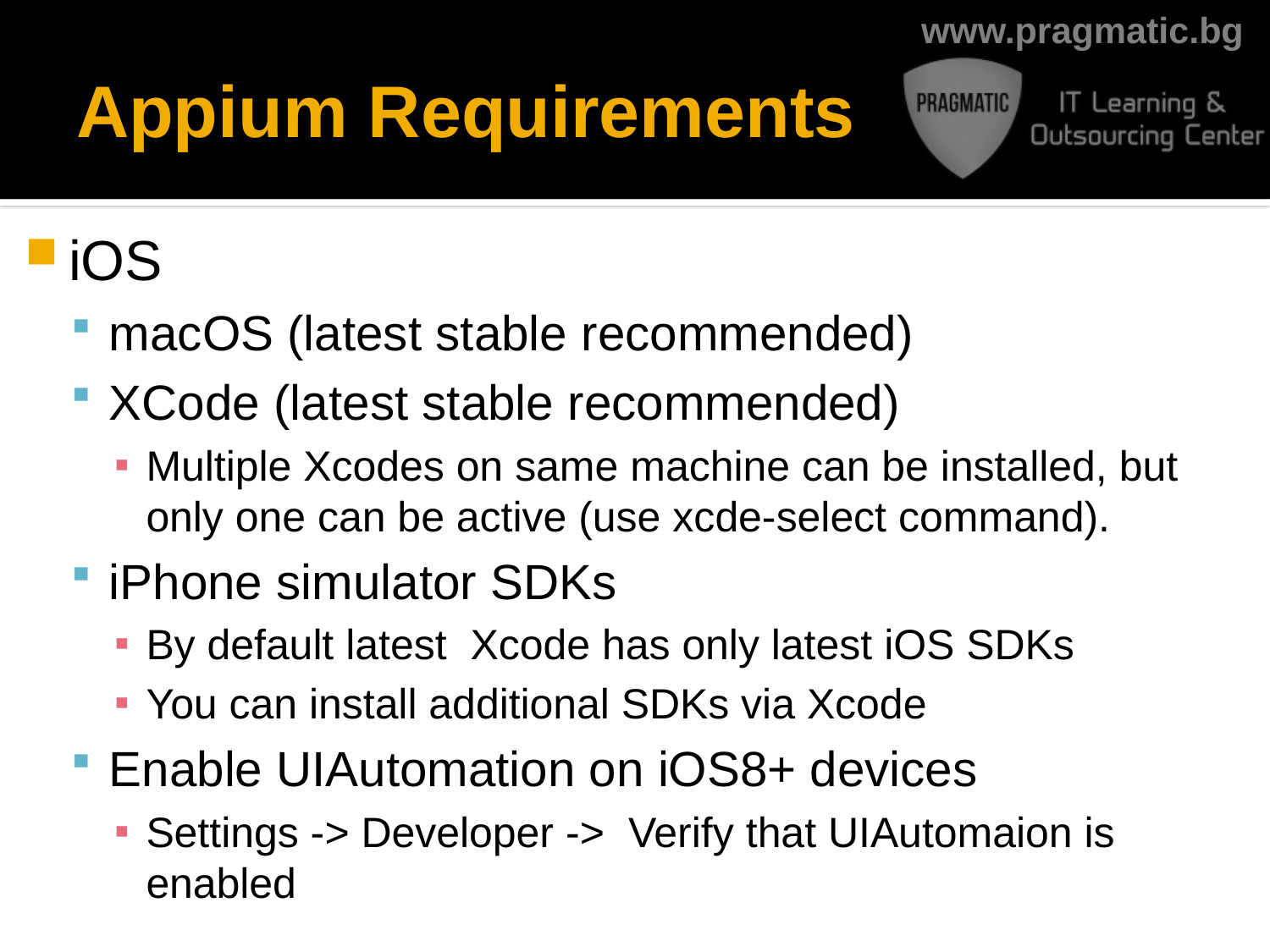

# Appium Requirements
iOS
macOS (latest stable recommended)
XCode (latest stable recommended)
Multiple Xcodes on same machine can be installed, but only one can be active (use xcde-select command).
iPhone simulator SDKs
By default latest  Xcode has only latest iOS SDKs
You can install additional SDKs via Xcode
Enable UIAutomation on iOS8+ devices
Settings -> Developer ->  Verify that UIAutomaion is enabled